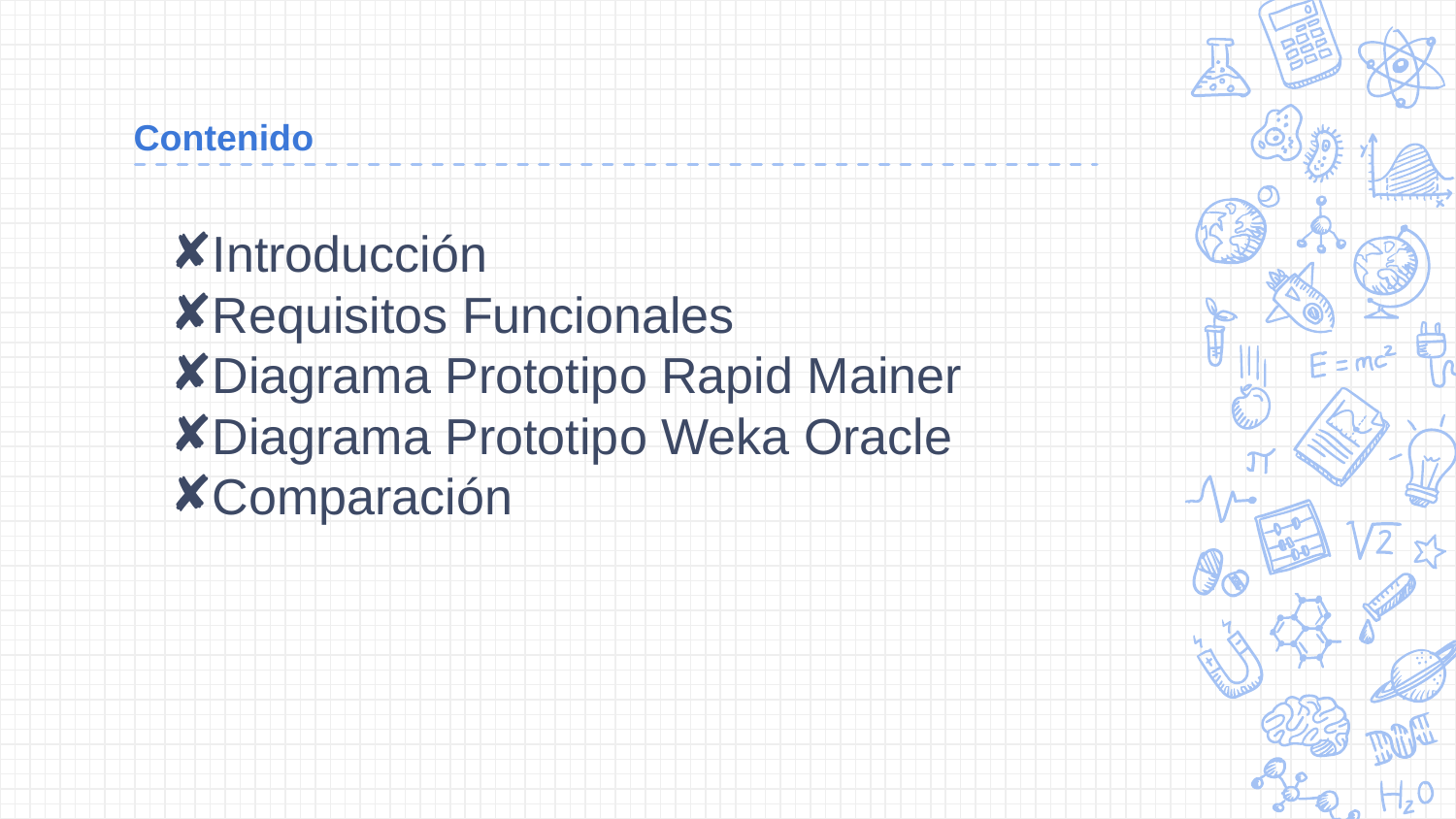

# Contenido
Introducción
Requisitos Funcionales
Diagrama Prototipo Rapid Mainer
Diagrama Prototipo Weka Oracle
Comparación